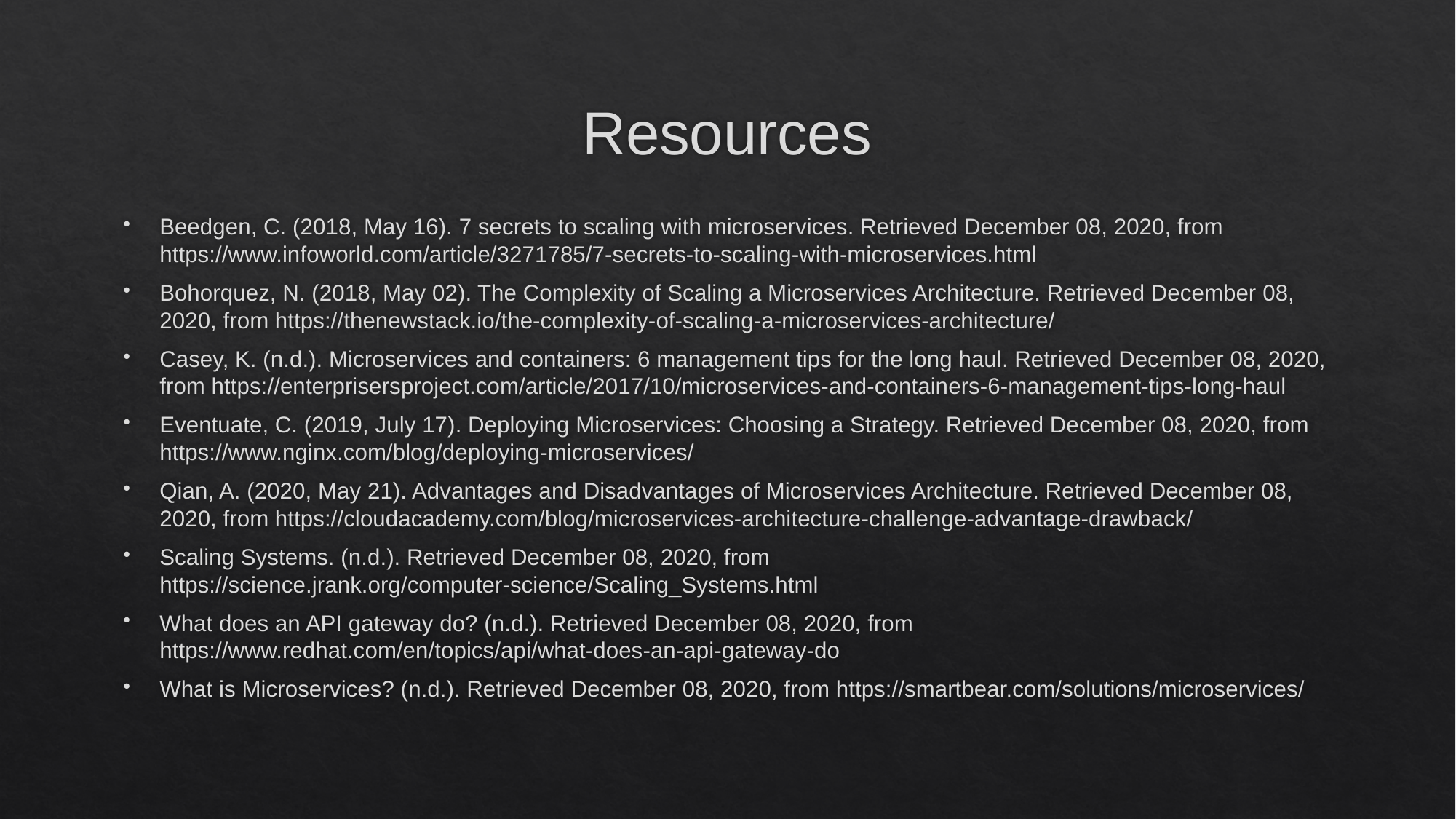

# Resources
Beedgen, C. (2018, May 16). 7 secrets to scaling with microservices. Retrieved December 08, 2020, from https://www.infoworld.com/article/3271785/7-secrets-to-scaling-with-microservices.html
Bohorquez, N. (2018, May 02). The Complexity of Scaling a Microservices Architecture. Retrieved December 08, 2020, from https://thenewstack.io/the-complexity-of-scaling-a-microservices-architecture/
Casey, K. (n.d.). Microservices and containers: 6 management tips for the long haul. Retrieved December 08, 2020, from https://enterprisersproject.com/article/2017/10/microservices-and-containers-6-management-tips-long-haul
Eventuate, C. (2019, July 17). Deploying Microservices: Choosing a Strategy. Retrieved December 08, 2020, from https://www.nginx.com/blog/deploying-microservices/
Qian, A. (2020, May 21). Advantages and Disadvantages of Microservices Architecture. Retrieved December 08, 2020, from https://cloudacademy.com/blog/microservices-architecture-challenge-advantage-drawback/
Scaling Systems. (n.d.). Retrieved December 08, 2020, from https://science.jrank.org/computer-science/Scaling_Systems.html
What does an API gateway do? (n.d.). Retrieved December 08, 2020, from https://www.redhat.com/en/topics/api/what-does-an-api-gateway-do
What is Microservices? (n.d.). Retrieved December 08, 2020, from https://smartbear.com/solutions/microservices/